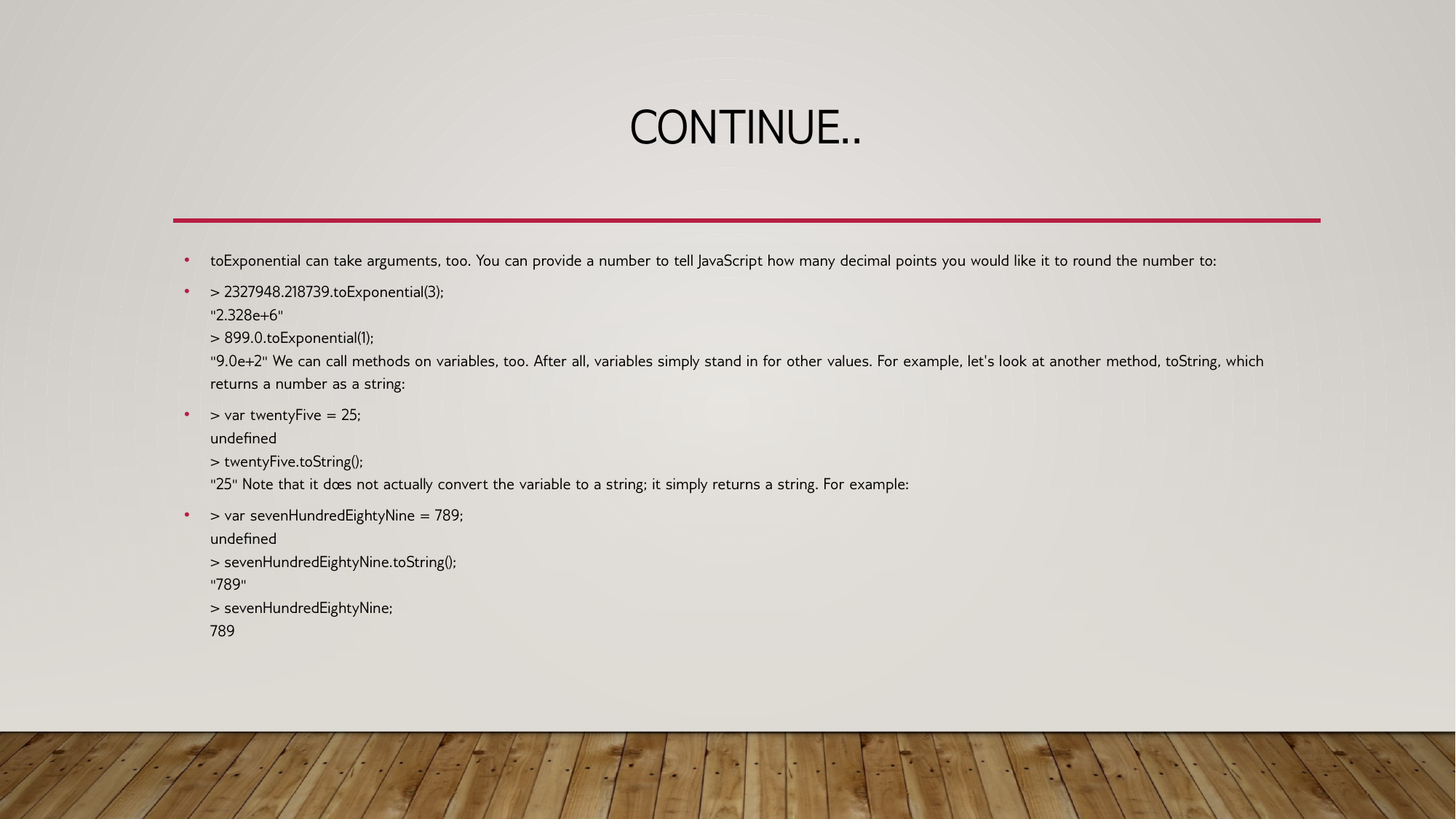

# Continue..
toExponential can take arguments, too. You can provide a number to tell JavaScript how many decimal points you would like it to round the number to:
> 2327948.218739.toExponential(3);
"2.328e+6"
> 899.0.toExponential(1);
"9.0e+2" We can call methods on variables, too. After all, variables simply stand in for other values. For example, let's look at another method, toString, which returns a number as a string:
> var twentyFive = 25;
undefined
> twentyFive.toString();
"25" Note that it does not actually convert the variable to a string; it simply returns a string. For example:
> var sevenHundredEightyNine = 789;
undefined
> sevenHundredEightyNine.toString();
"789"
> sevenHundredEightyNine;
789